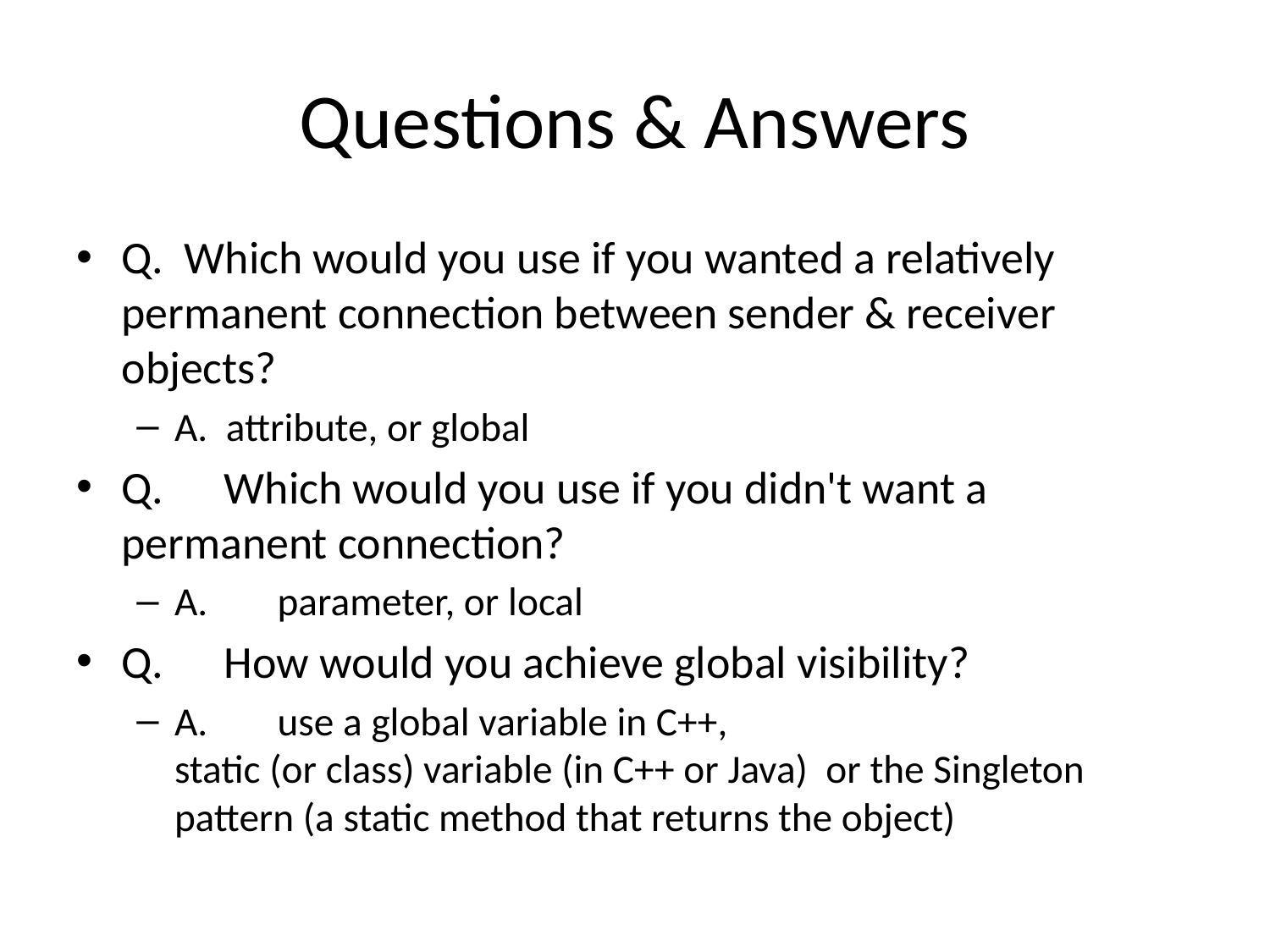

# Questions & Answers
Q.  Which would you use if you wanted a relatively permanent connection between sender & receiver objects?
A.  attribute, or global
Q. 	Which would you use if you didn't want a permanent connection?
A.	parameter, or local
Q. 	How would you achieve global visibility?
A.	use a global variable in C++,
static (or class) variable (in C++ or Java)  or the Singleton pattern (a static method that returns the object)